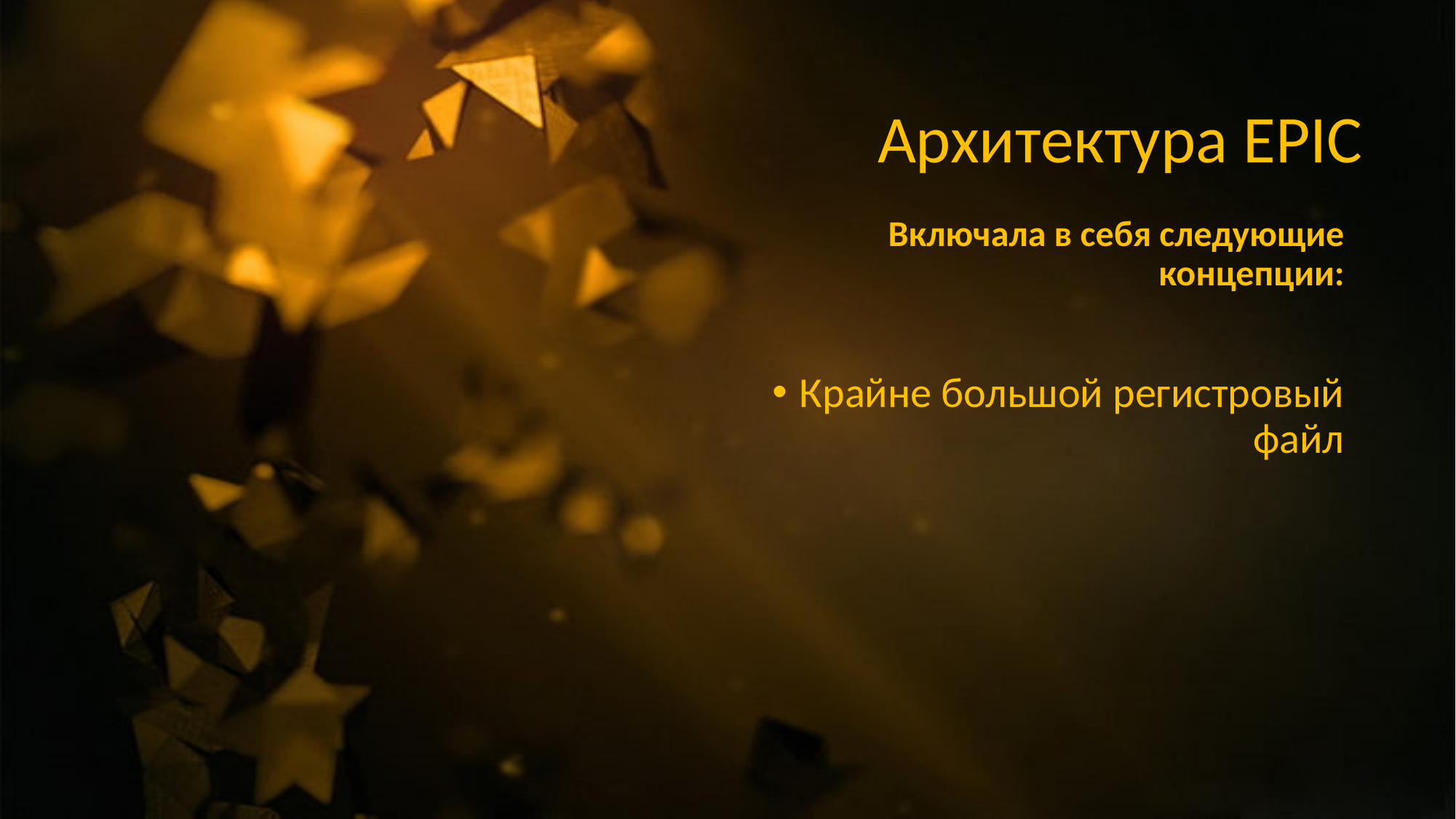

#
Архитектура EPIC

Включала в себя следующие концепции:

Крайне большой регистровый файл